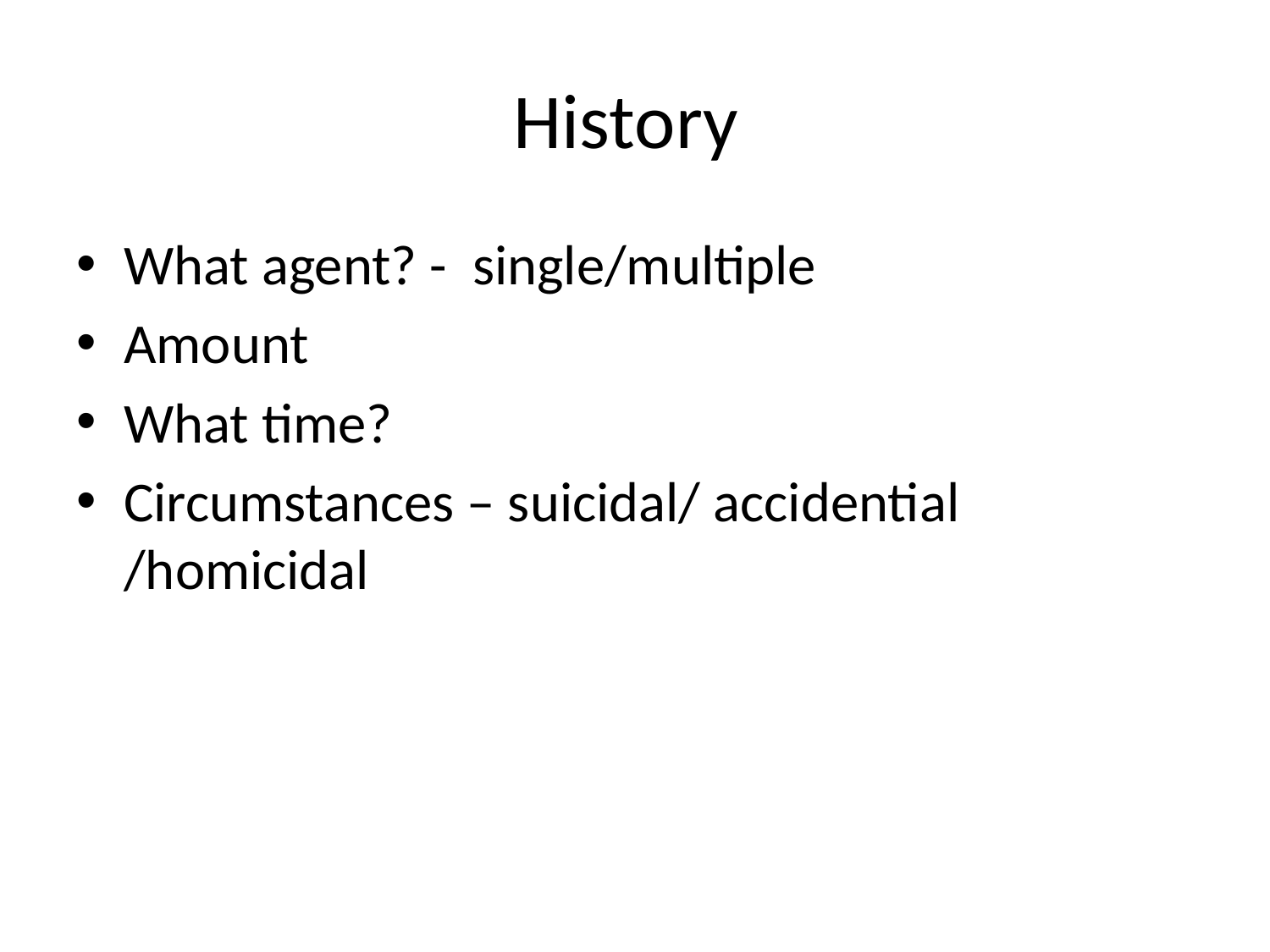

# History
What agent? -  single/multiple
Amount
What time?
Circumstances – suicidal/ accidential /homicidal